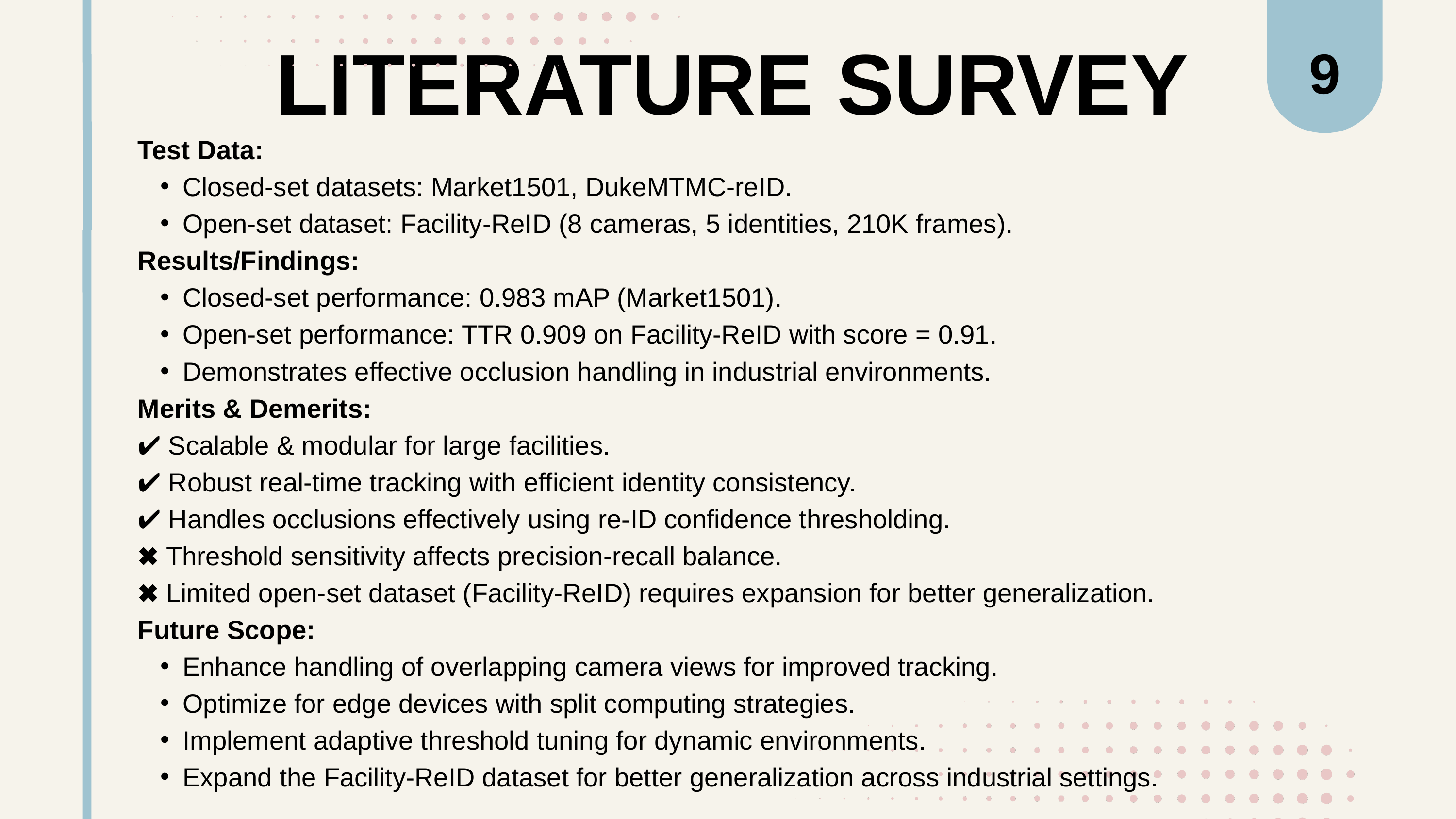

9

LITERATURE SURVEY
Test Data:
Closed-set datasets: Market1501, DukeMTMC-reID.
Open-set dataset: Facility-ReID (8 cameras, 5 identities, 210K frames).
Results/Findings:
Closed-set performance: 0.983 mAP (Market1501).
Open-set performance: TTR 0.909 on Facility-ReID with score = 0.91.
Demonstrates effective occlusion handling in industrial environments.
Merits & Demerits:
✔ Scalable & modular for large facilities.
✔ Robust real-time tracking with efficient identity consistency.
✔ Handles occlusions effectively using re-ID confidence thresholding.
✖ Threshold sensitivity affects precision-recall balance.
✖ Limited open-set dataset (Facility-ReID) requires expansion for better generalization.
Future Scope:
Enhance handling of overlapping camera views for improved tracking.
Optimize for edge devices with split computing strategies.
Implement adaptive threshold tuning for dynamic environments.
Expand the Facility-ReID dataset for better generalization across industrial settings.